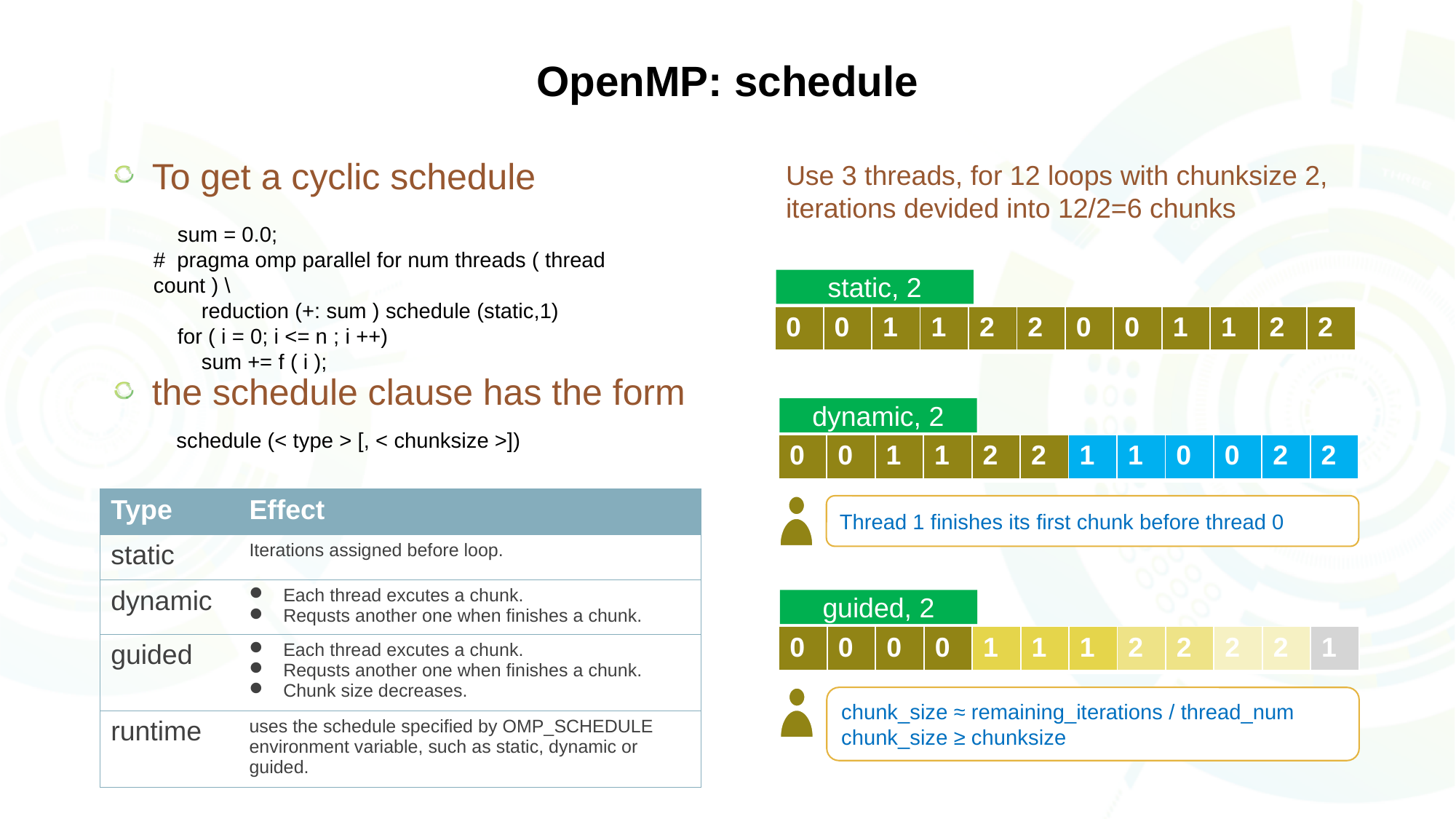

# OpenMP: schedule
To get a cyclic schedule
the schedule clause has the form
Use 3 threads, for 12 loops with chunksize 2, iterations devided into 12/2=6 chunks
    sum = 0.0;
#  pragma omp parallel for num threads ( thread count ) \
        reduction (+: sum ) schedule (static,1)
    for ( i = 0; i <= n ; i ++)
        sum += f ( i );
static, 2
| 0 | 0 | 1 | 1 | 2 | 2 | 0 | 0 | 1 | 1 | 2 | 2 |
| --- | --- | --- | --- | --- | --- | --- | --- | --- | --- | --- | --- |
dynamic, 2
schedule (< type > [, < chunksize >])
| 0 | 0 | 1 | 1 | 2 | 2 | 1 | 1 | 0 | 0 | 2 | 2 |
| --- | --- | --- | --- | --- | --- | --- | --- | --- | --- | --- | --- |
| Type | Effect |
| --- | --- |
| static | Iterations assigned before loop. |
| dynamic | Each thread excutes a chunk. Requsts another one when finishes a chunk. |
| guided | Each thread excutes a chunk. Requsts another one when finishes a chunk. Chunk size decreases. |
| runtime | uses the schedule specified by OMP\_SCHEDULE environment variable, such as static, dynamic or guided. |

Thread 1 finishes its first chunk before thread 0
guided, 2
| 0 | 0 | 0 | 0 | 1 | 1 | 1 | 2 | 2 | 2 | 2 | 1 |
| --- | --- | --- | --- | --- | --- | --- | --- | --- | --- | --- | --- |

chunk_size ≈ remaining_iterations / thread_num
chunk_size ≥ chunksize